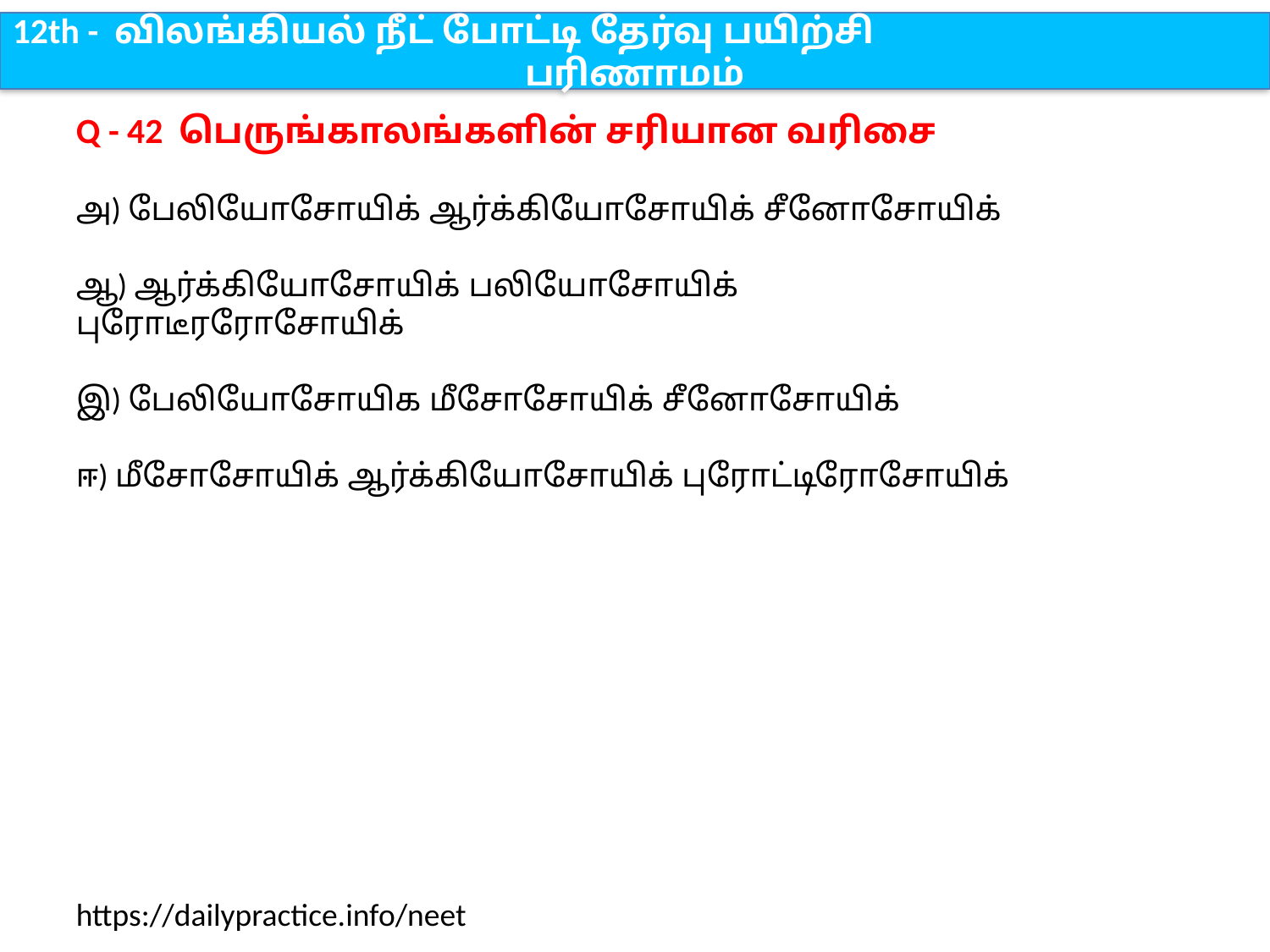

12th -  விலங்கியல் நீட் போட்டி தேர்வு பயிற்சி
பரிணாமம்

Q - 42  பெருங்காலங்களின் சரியான வரிசை

அ) பேலியோசோயிக் ஆர்க்கியோசோயிக் சீனோசோயிக்

ஆ) ஆர்க்கியோசோயிக் பலியோசோயிக் புரோடீரரோசோயிக்

இ) பேலியோசோயிக மீசோசோயிக் சீனோசோயிக்

ஈ) மீசோசோயிக் ஆர்க்கியோசோயிக் புரோட்டிரோசோயிக்
https://dailypractice.info/neet